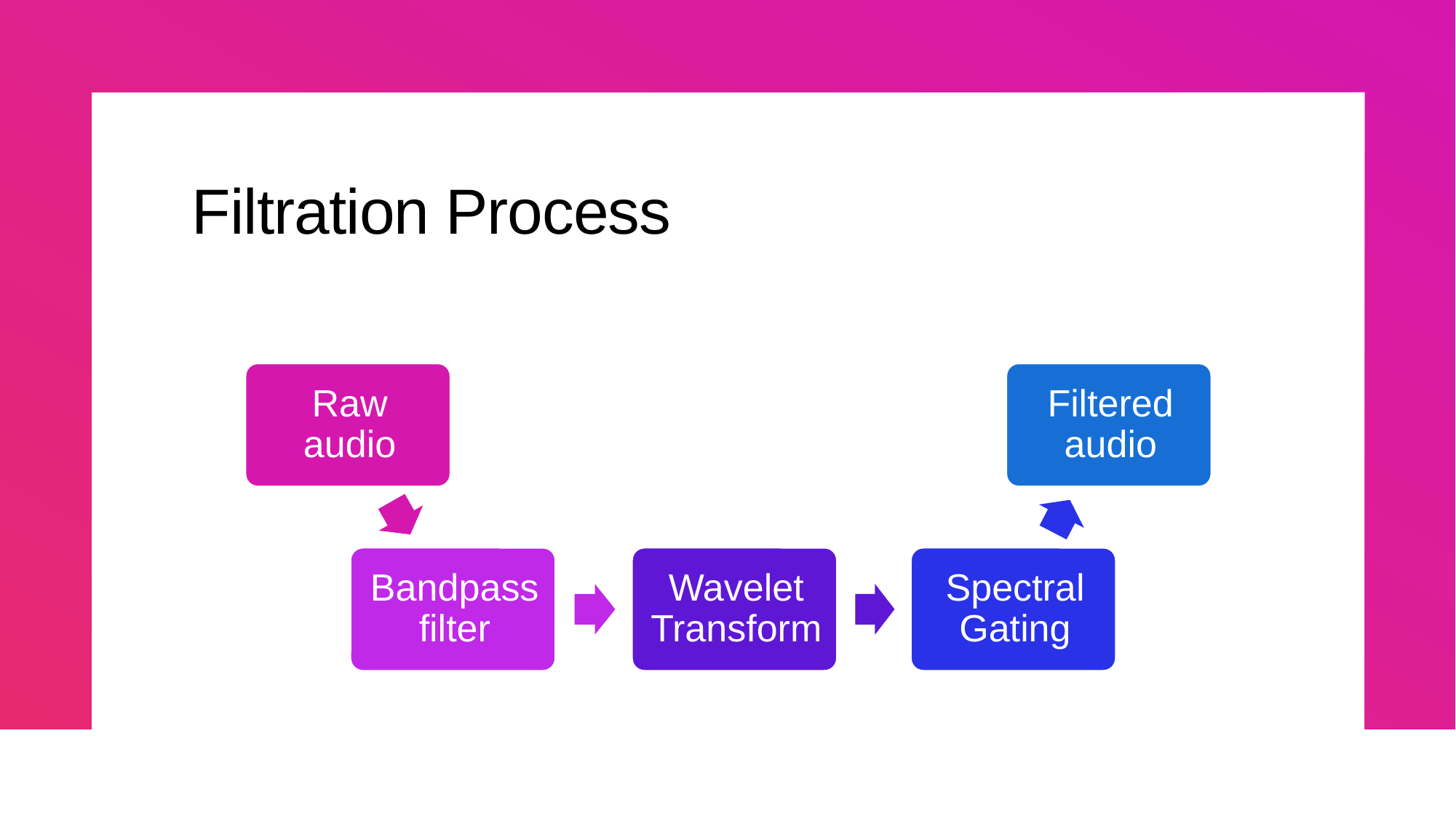

# Filtration Process
Raw audio

Bandpass filter

Wavelet Transform

Spectral Gating

Filtered audio